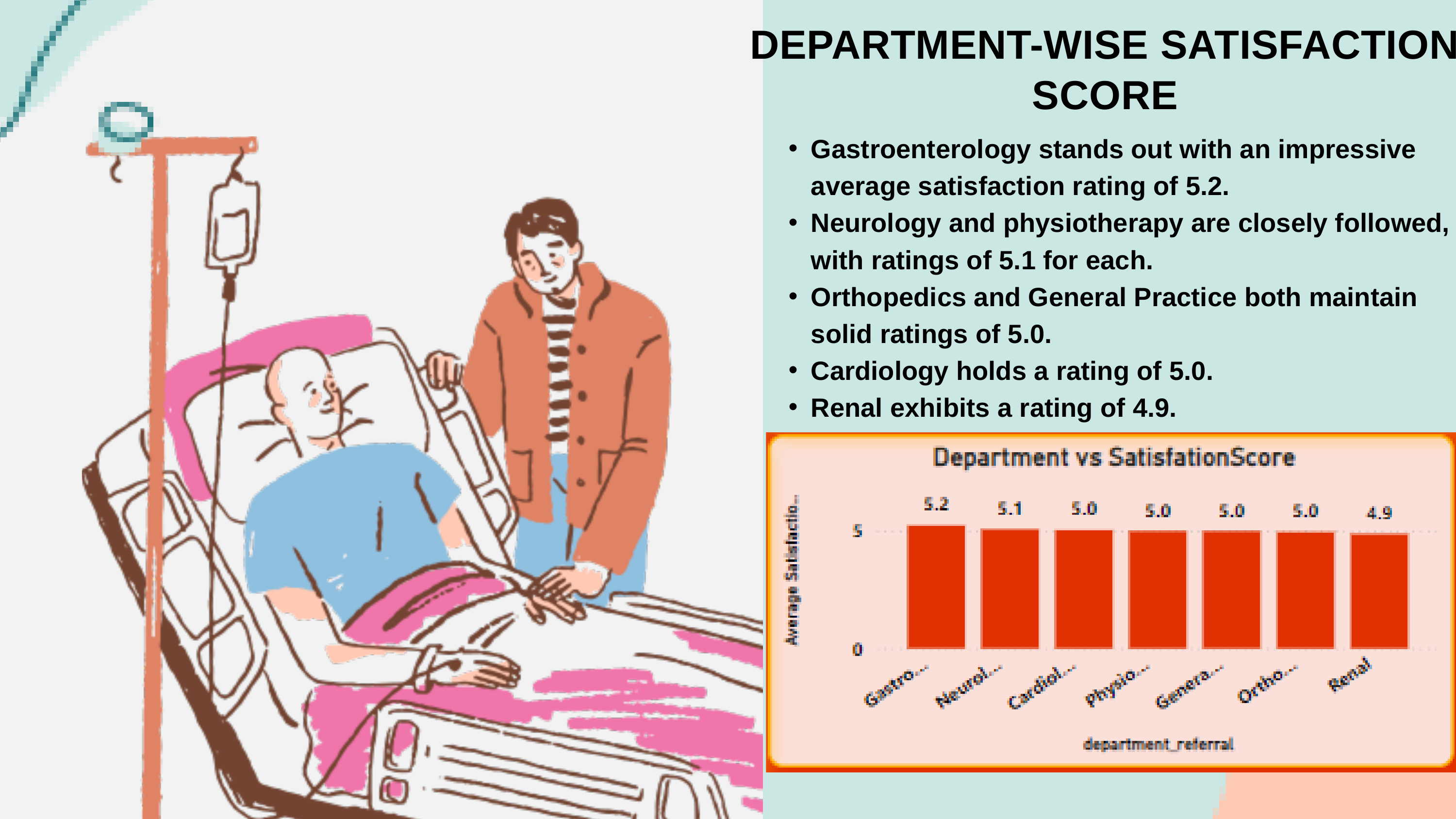

DEPARTMENT-WISE SATISFACTION SCORE
Gastroenterology stands out with an impressive average satisfaction rating of 5.2.
Neurology and physiotherapy are closely followed, with ratings of 5.1 for each.
Orthopedics and General Practice both maintain solid ratings of 5.0.
Cardiology holds a rating of 5.0.
Renal exhibits a rating of 4.9.